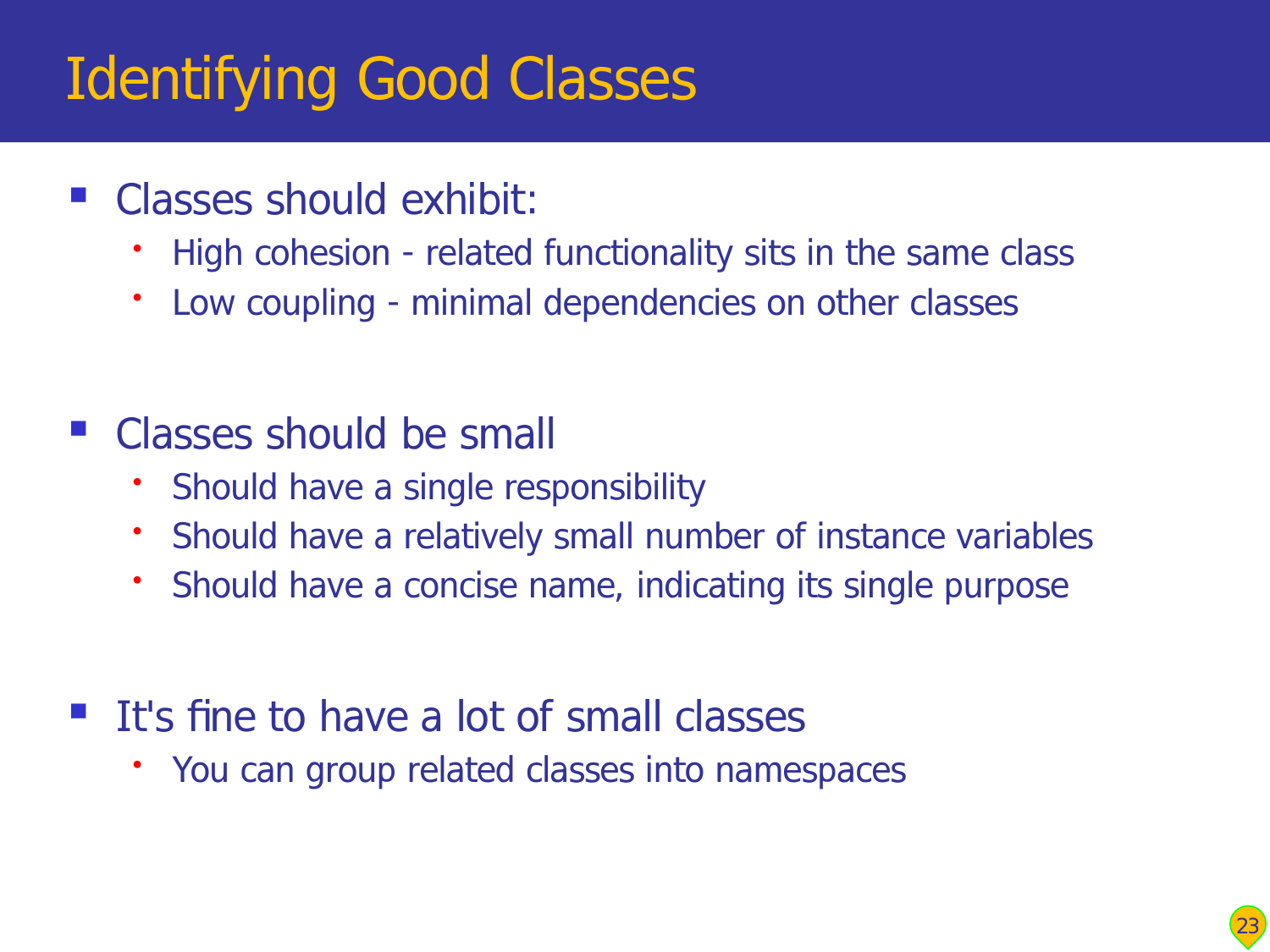

# Identifying Good Classes
Classes should exhibit:
High cohesion - related functionality sits in the same class
Low coupling - minimal dependencies on other classes

Classes should be small
Should have a single responsibility
Should have a relatively small number of instance variables
Should have a concise name, indicating its single purpose

It's fine to have a lot of small classes
You can group related classes into namespaces

23